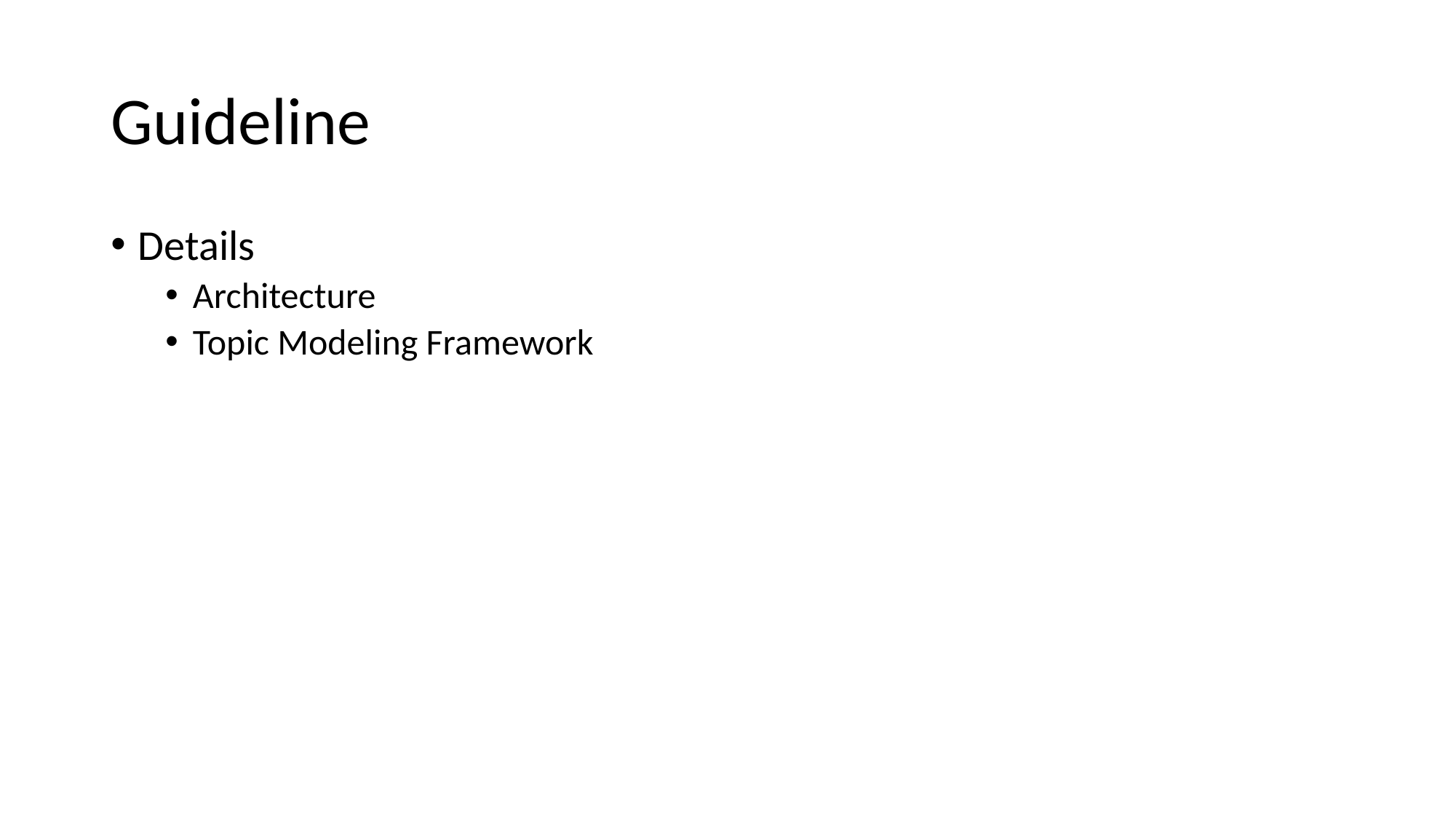

# Guideline
Details
Architecture
Topic Modeling Framework